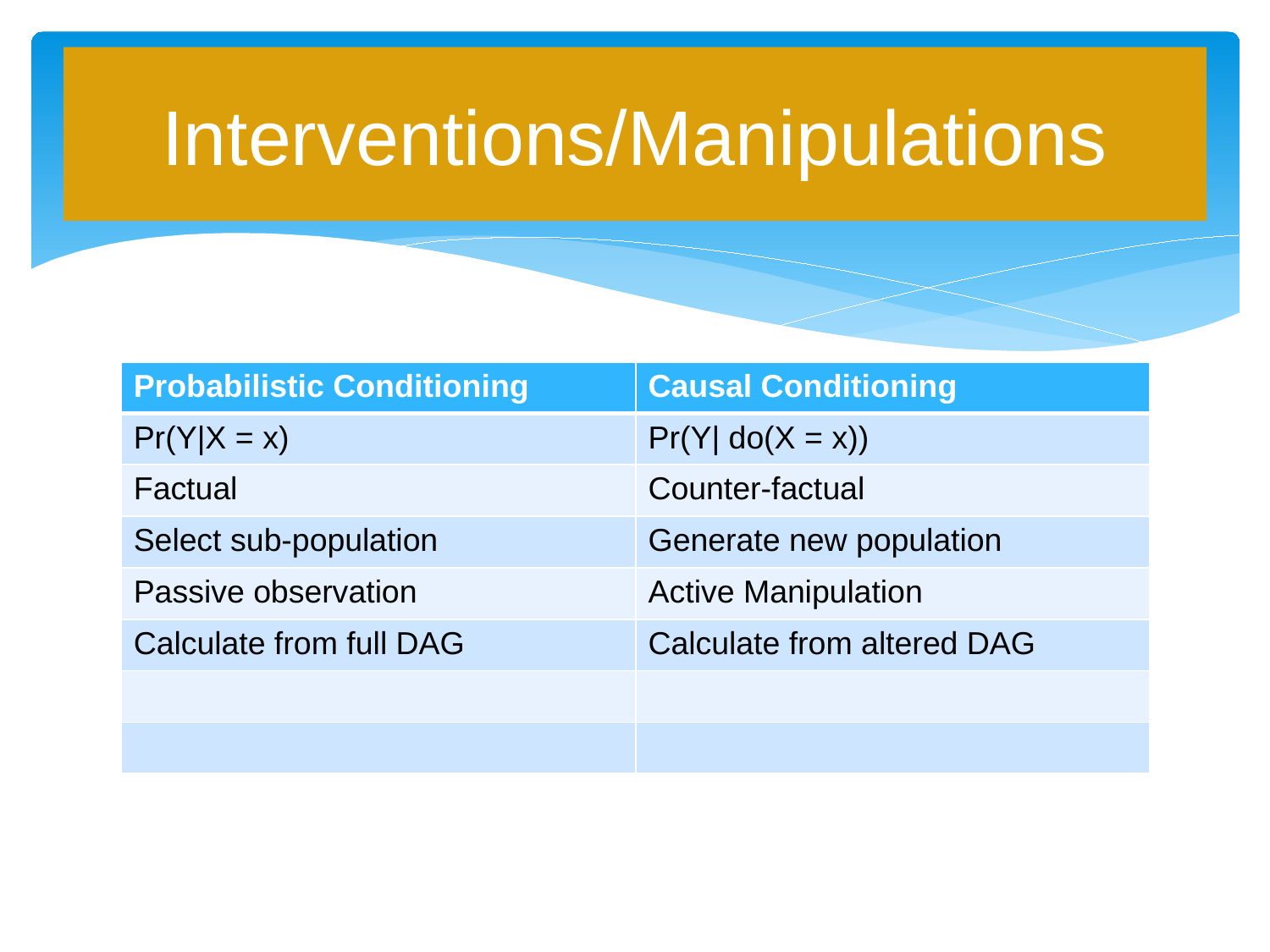

# Interventions/Manipulations
| Probabilistic Conditioning | Causal Conditioning |
| --- | --- |
| Pr(Y|X = x) | Pr(Y| do(X = x)) |
| Factual | Counter-factual |
| Select sub-population | Generate new population |
| Passive observation | Active Manipulation |
| Calculate from full DAG | Calculate from altered DAG |
|  |  |
|  |  |